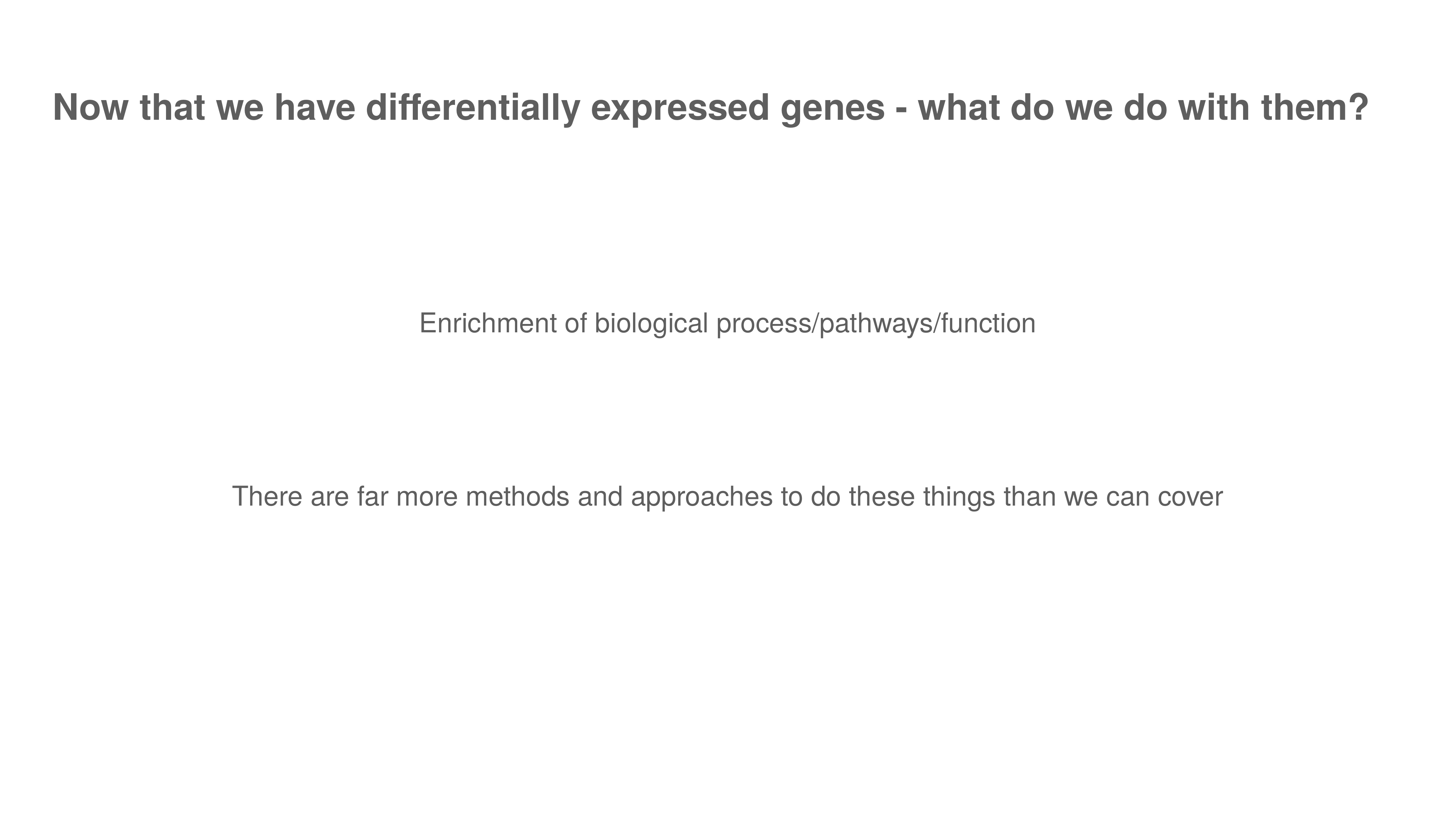

Now that we have differentially expressed genes - what do we do with them?
Enrichment of biological process/pathways/function
There are far more methods and approaches to do these things than we can cover